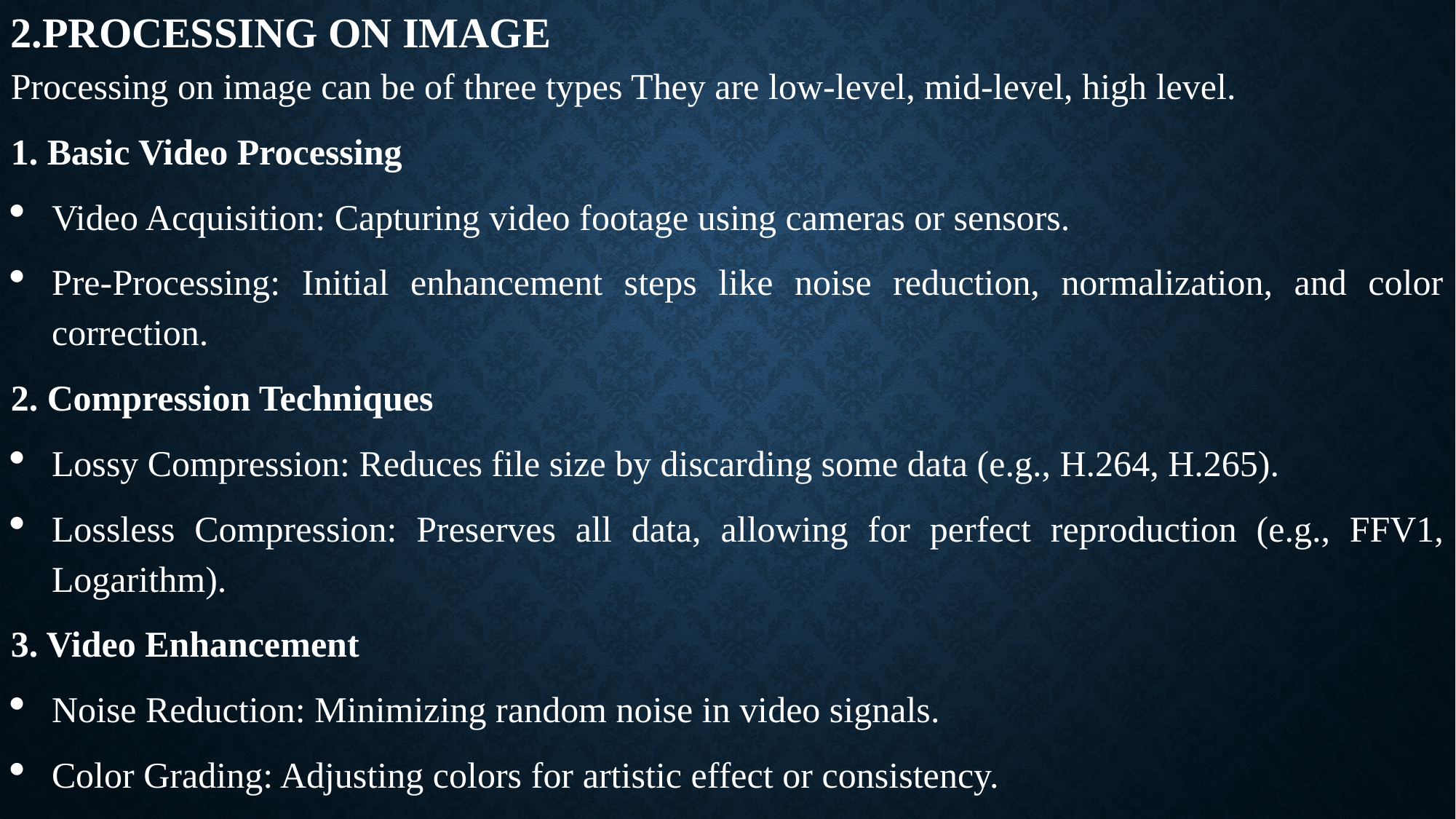

2.PROCESSING ON IMAGE
Processing on image can be of three types They are low-level, mid-level, high level.
1. Basic Video Processing
Video Acquisition: Capturing video footage using cameras or sensors.
Pre-Processing: Initial enhancement steps like noise reduction, normalization, and color correction.
2. Compression Techniques
Lossy Compression: Reduces file size by discarding some data (e.g., H.264, H.265).
Lossless Compression: Preserves all data, allowing for perfect reproduction (e.g., FFV1, Logarithm).
3. Video Enhancement
Noise Reduction: Minimizing random noise in video signals.
Color Grading: Adjusting colors for artistic effect or consistency.